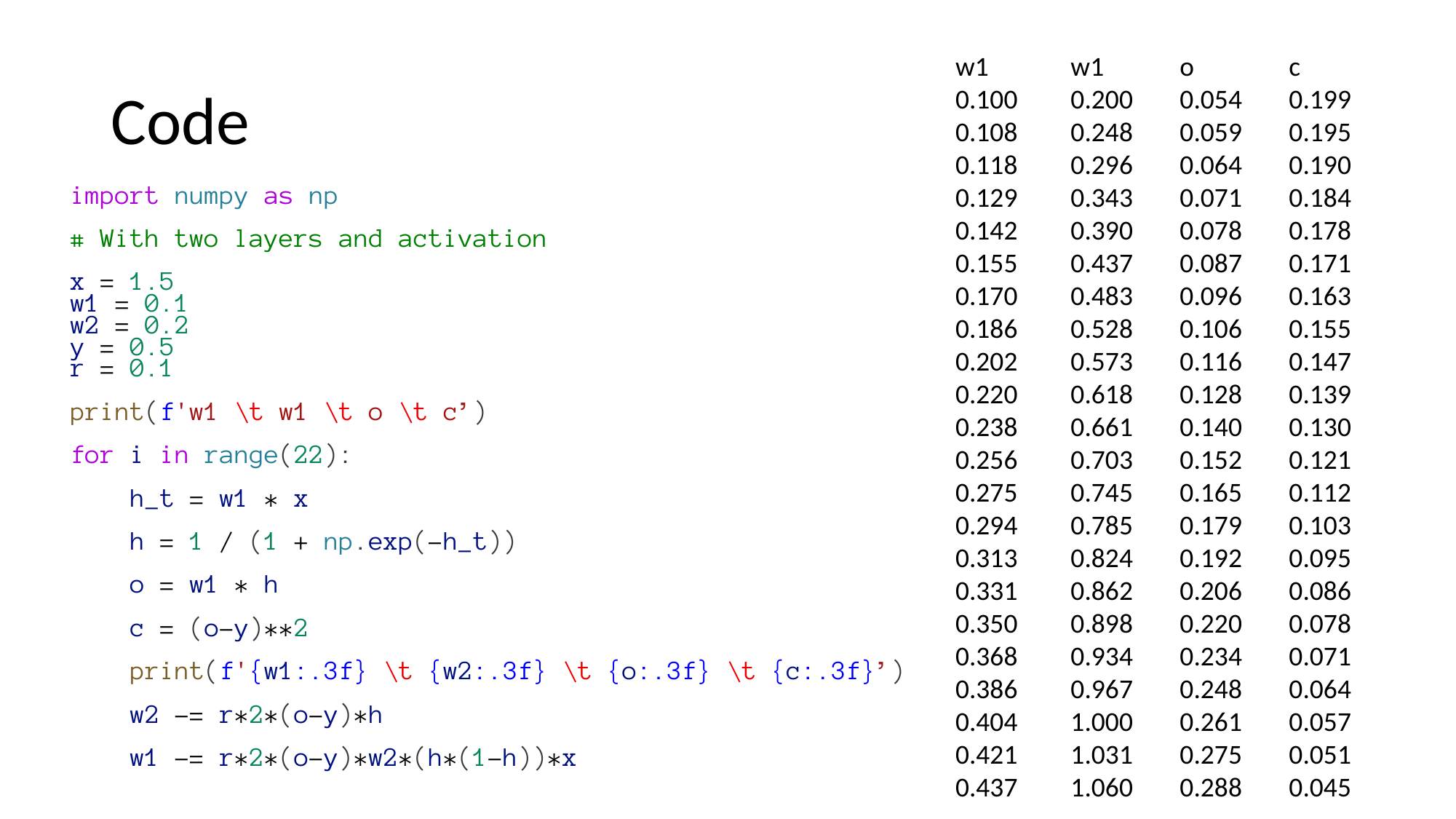

# Code
w1 	 w1 	 o 	 c
0.100 	 0.200 	 0.054 	 0.199
0.108 	 0.248 	 0.059 	 0.195
0.118 	 0.296 	 0.064 	 0.190
0.129 	 0.343 	 0.071 	 0.184
0.142 	 0.390 	 0.078 	 0.178
0.155 	 0.437 	 0.087 	 0.171
0.170 	 0.483 	 0.096 	 0.163
0.186 	 0.528 	 0.106 	 0.155
0.202 	 0.573 	 0.116 	 0.147
0.220 	 0.618 	 0.128 	 0.139
0.238 	 0.661 	 0.140 	 0.130
0.256 	 0.703 	 0.152 	 0.121
0.275 	 0.745 	 0.165 	 0.112
0.294 	 0.785 	 0.179 	 0.103
0.313 	 0.824 	 0.192 	 0.095
0.331 	 0.862 	 0.206 	 0.086
0.350 	 0.898 	 0.220 	 0.078
0.368 	 0.934 	 0.234 	 0.071
0.386 	 0.967 	 0.248 	 0.064
0.404 	 1.000 	 0.261 	 0.057
0.421 	 1.031 	 0.275 	 0.051
0.437 	 1.060 	 0.288 	 0.045
import numpy as np

# With two layers and activation

x = 1.5
w1 = 0.1
w2 = 0.2
y = 0.5
r = 0.1

print(f'w1 \t w1 \t o \t c’)

for i in range(22):

    h_t = w1 * x

    h = 1 / (1 + np.exp(-h_t))

    o = w1 * h

    c = (o-y)**2

    print(f'{w1:.3f} \t {w2:.3f} \t {o:.3f} \t {c:.3f}’)

    w2 -= r*2*(o-y)*h

    w1 -= r*2*(o-y)*w2*(h*(1-h))*x